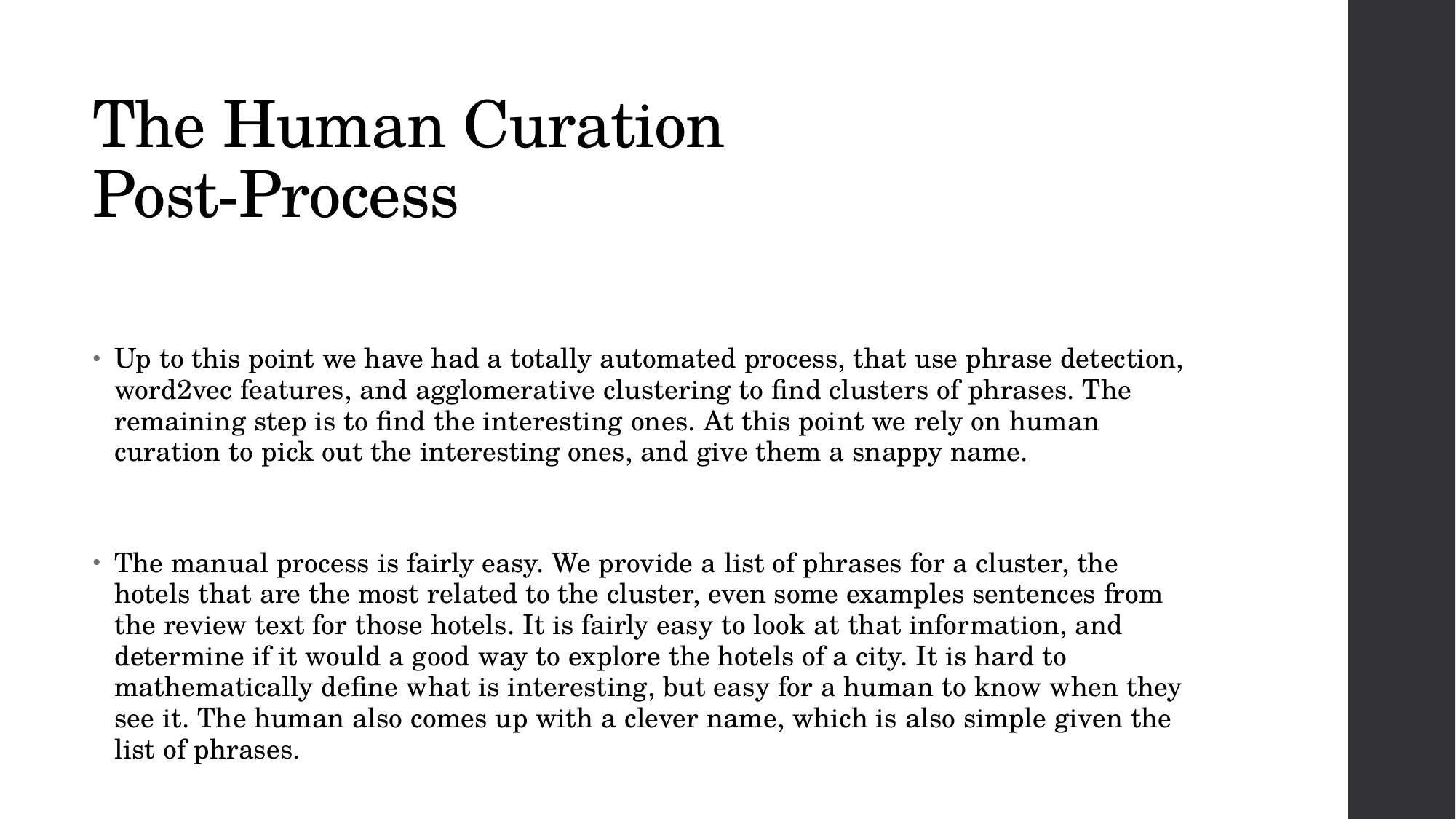

# The Human Curation Post-Process

Up to this point we have had a totally automated process, that use phrase detection, word2vec features, and agglomerative clustering to find clusters of phrases. The remaining step is to find the interesting ones. At this point we rely on human curation to pick out the interesting ones, and give them a snappy name.

The manual process is fairly easy. We provide a list of phrases for a cluster, the hotels that are the most related to the cluster, even some examples sentences from the review text for those hotels. It is fairly easy to look at that information, and determine if it would a good way to explore the hotels of a city. It is hard to mathematically define what is interesting, but easy for a human to know when they see it. The human also comes up with a clever name, which is also simple given the list of phrases.